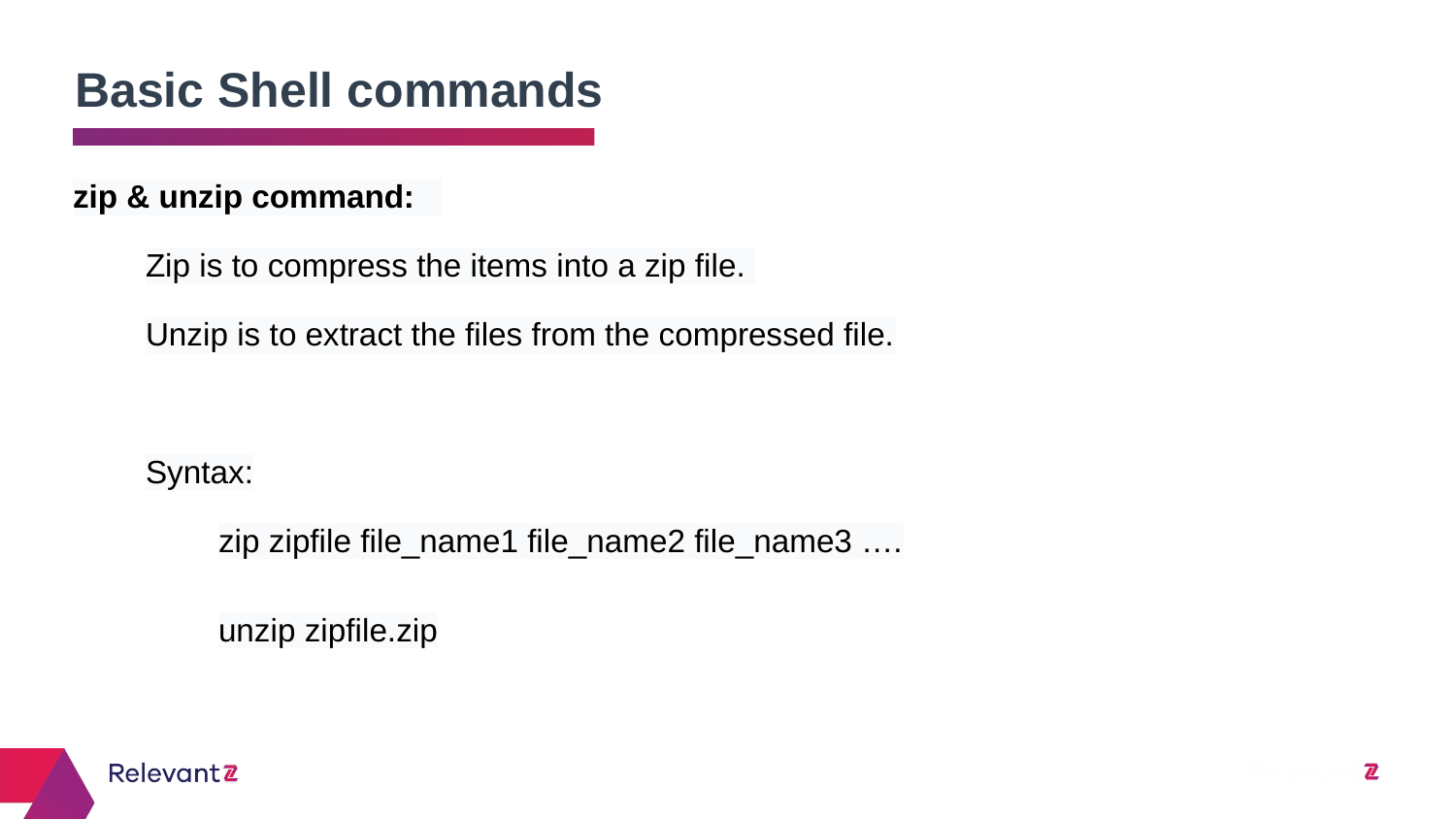

Basic Shell commands
# zip & unzip command:
Zip is to compress the items into a zip file.
Unzip is to extract the files from the compressed file.

Syntax:
zip zipfile file_name1 file_name2 file_name3 ….

unzip zipfile.zip